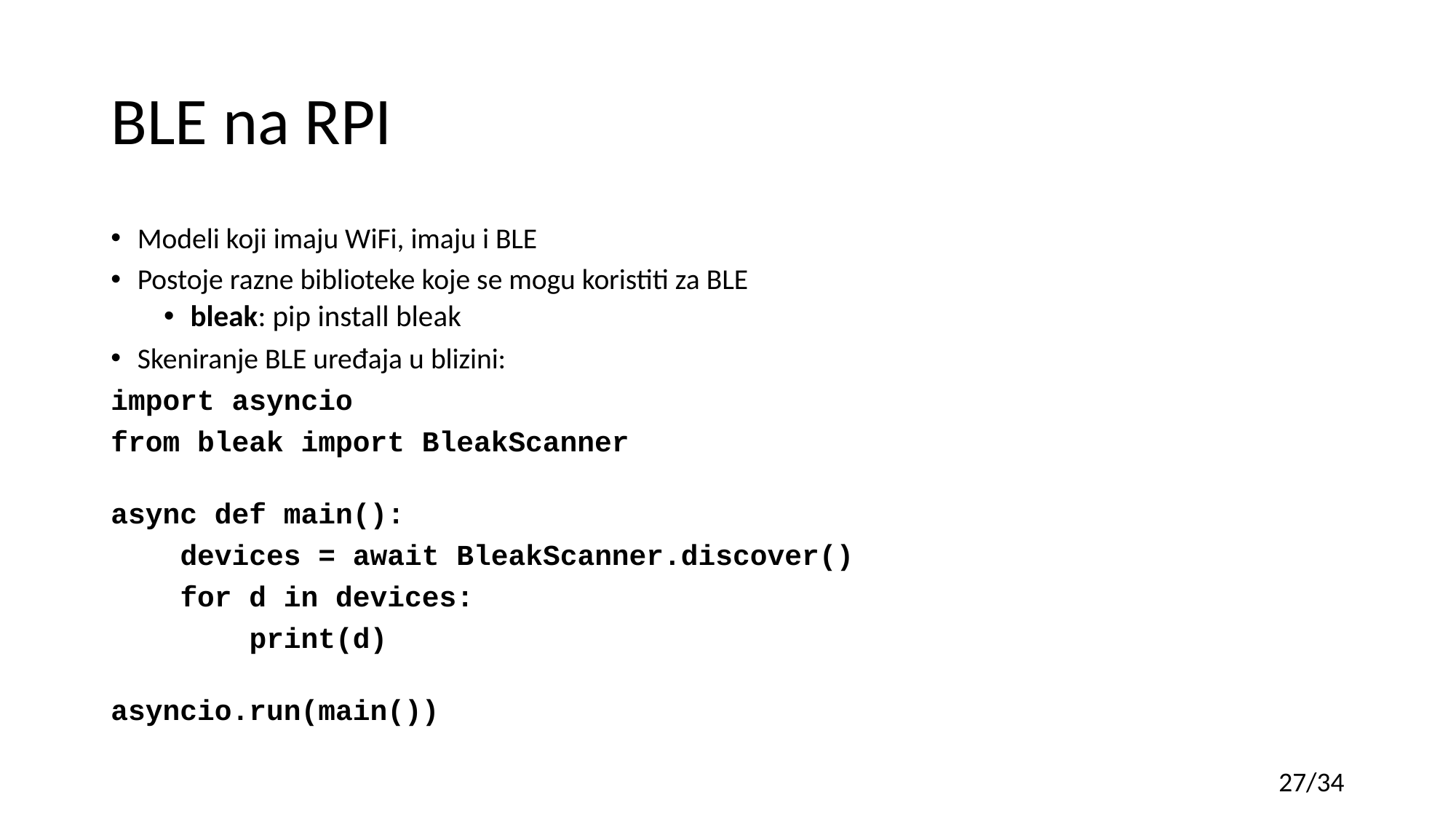

# BLE na RPI
Modeli koji imaju WiFi, imaju i BLE
Postoje razne biblioteke koje se mogu koristiti za BLE
bleak: pip install bleak
Skeniranje BLE uređaja u blizini:
import asyncio
from bleak import BleakScanner
async def main():
    devices = await BleakScanner.discover()
    for d in devices:
        print(d)
asyncio.run(main())